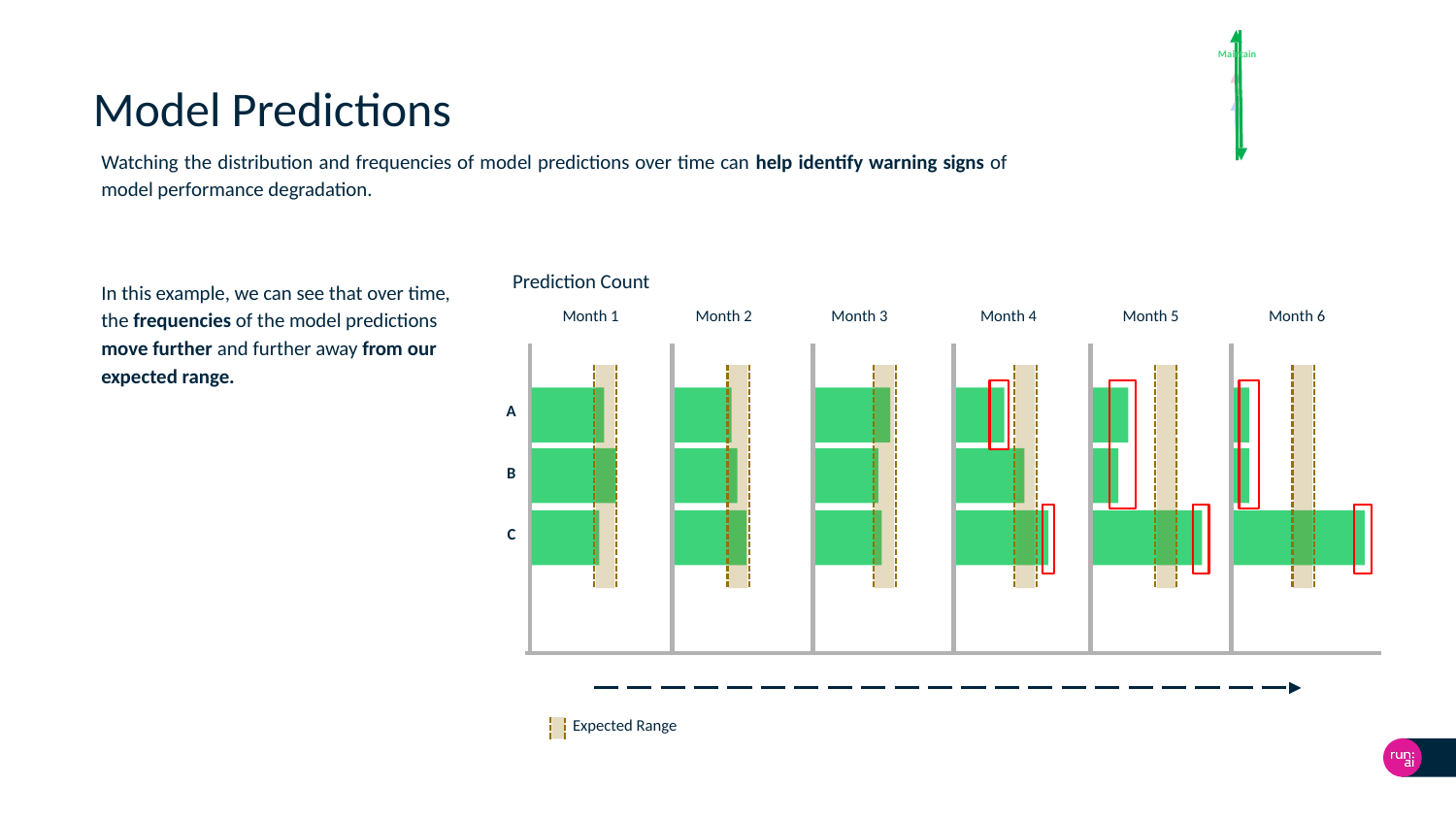

Maintain
# Model Predictions
Watching the distribution and frequencies of model predictions over time can help identify warning signs of model performance degradation.
Prediction Count
In this example, we can see that over time, the frequencies of the model predictions move further and further away from our expected range.

Month 1
Month 2
Month 3
Month 4
Month 5
Month 6

A

B

C
Expected Range